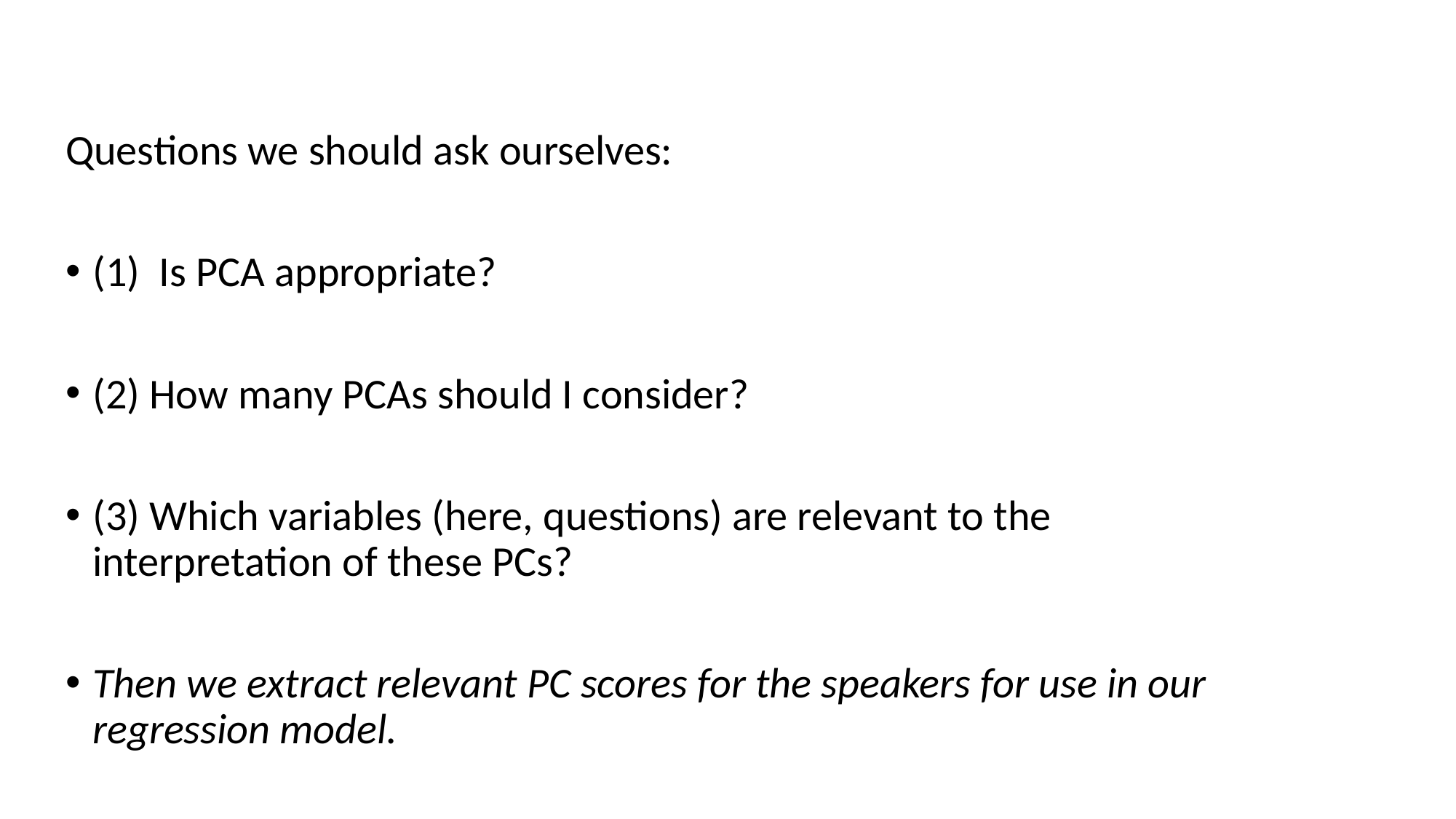

Questions we should ask ourselves:

(1)  Is PCA appropriate?

(2) How many PCAs should I consider?

(3) Which variables (here, questions) are relevant to the interpretation of these PCs?

Then we extract relevant PC scores for the speakers for use in our regression model.